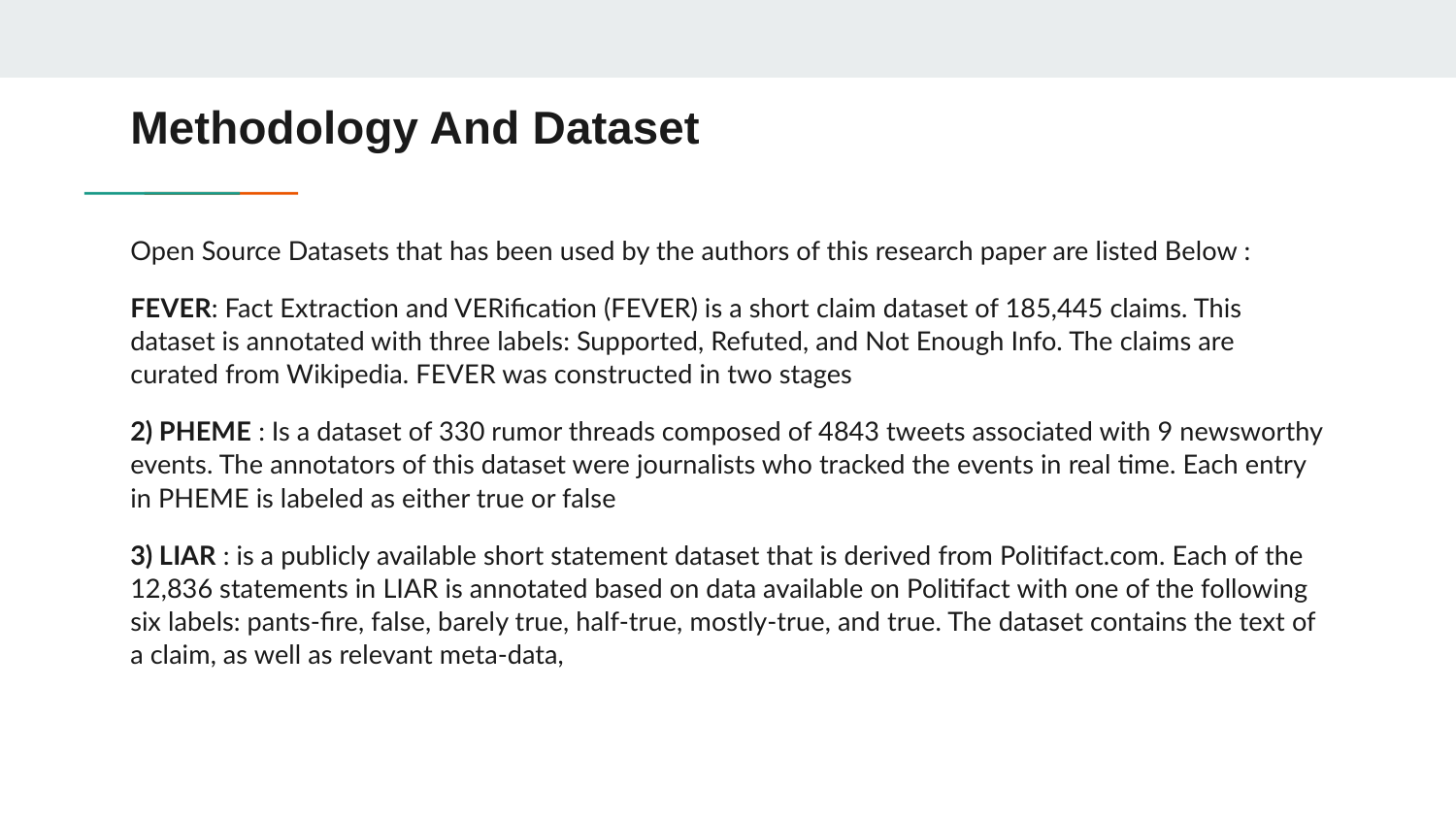

# Methodology And Dataset
Open Source Datasets that has been used by the authors of this research paper are listed Below :
FEVER: Fact Extraction and VERification (FEVER) is a short claim dataset of 185,445 claims. This dataset is annotated with three labels: Supported, Refuted, and Not Enough Info. The claims are curated from Wikipedia. FEVER was constructed in two stages
2) PHEME : Is a dataset of 330 rumor threads composed of 4843 tweets associated with 9 newsworthy events. The annotators of this dataset were journalists who tracked the events in real time. Each entry in PHEME is labeled as either true or false
3) LIAR : is a publicly available short statement dataset that is derived from Politifact.com. Each of the 12,836 statements in LIAR is annotated based on data available on Politifact with one of the following six labels: pants-fire, false, barely true, half-true, mostly-true, and true. The dataset contains the text of a claim, as well as relevant meta-data,